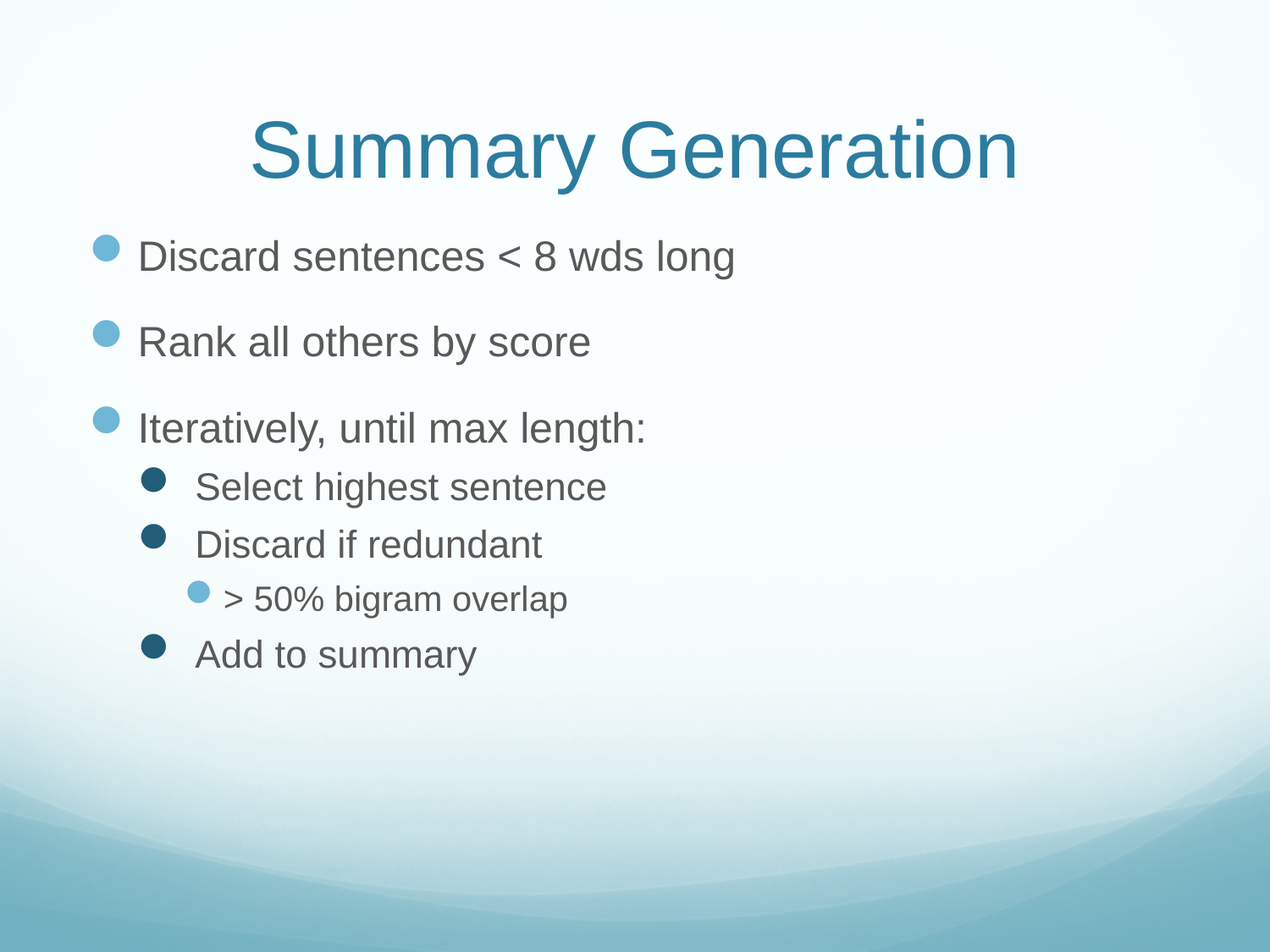

# Summary Generation
Discard sentences < 8 wds long
Rank all others by score
Iteratively, until max length:
 Select highest sentence
 Discard if redundant
> 50% bigram overlap
 Add to summary